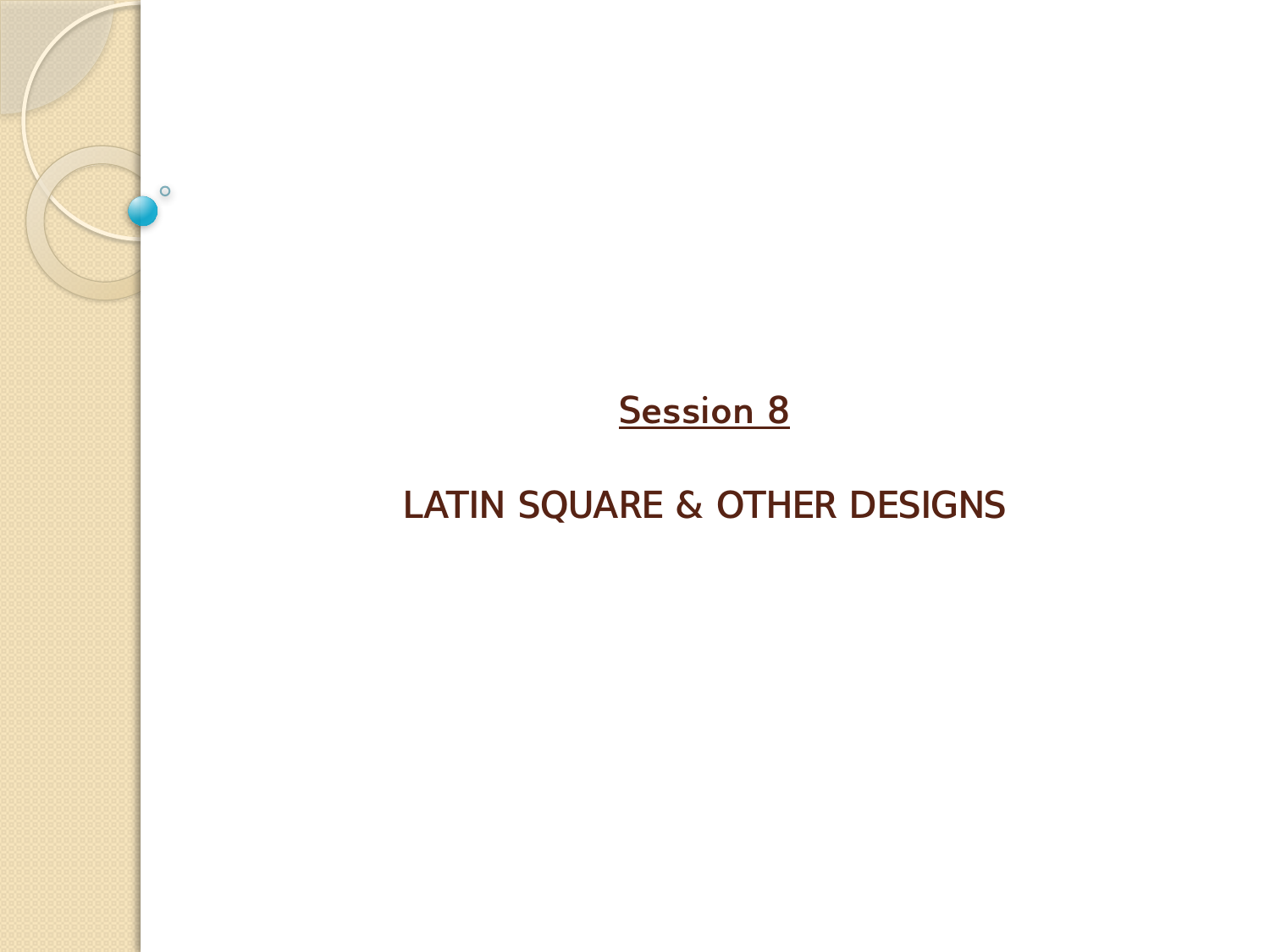

# Session 8 LATIN SQUARE & OTHER DESIGNS